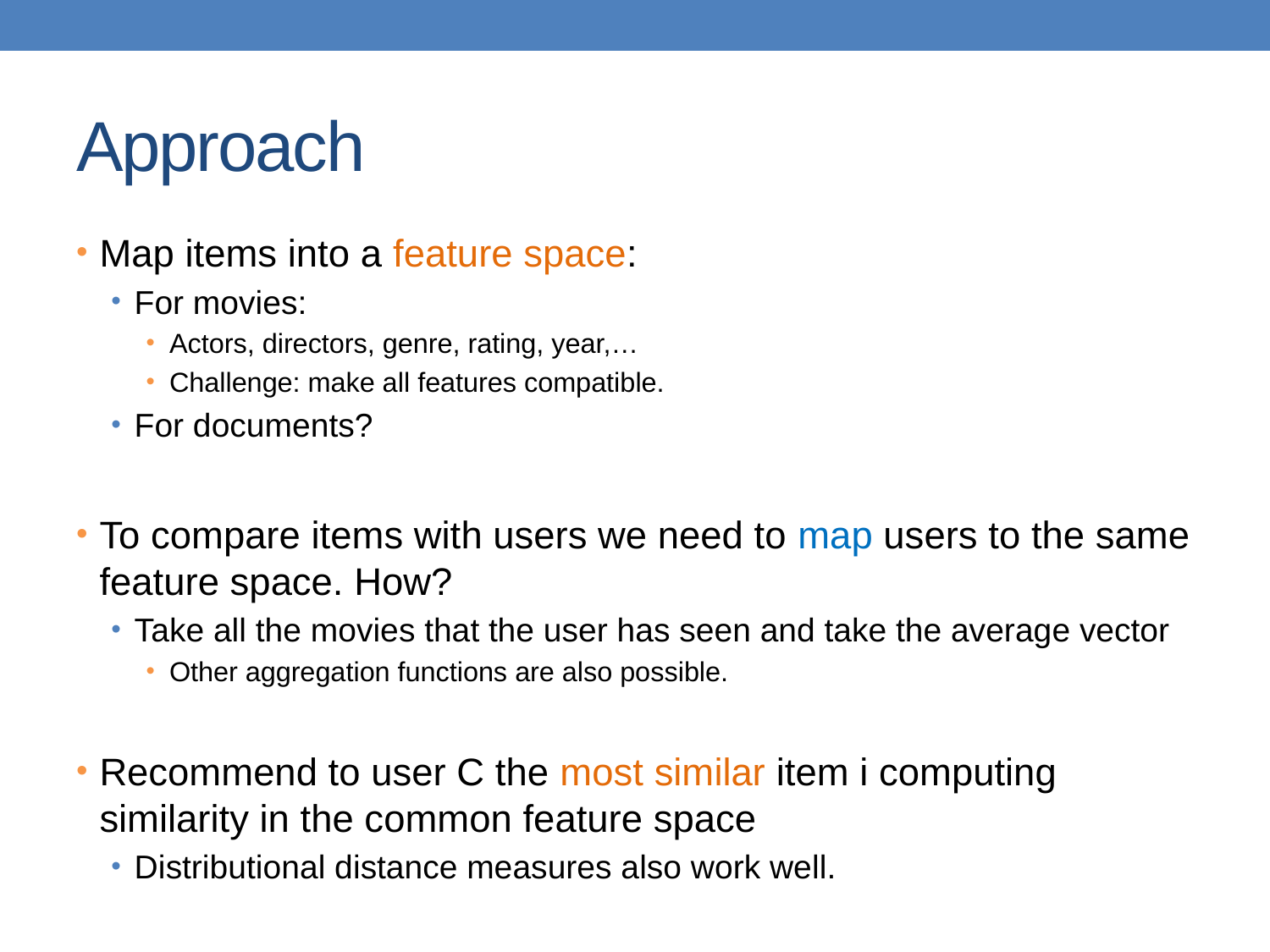

# Approach
Map items into a feature space:
For movies:
Actors, directors, genre, rating, year,…
Challenge: make all features compatible.
For documents?

To compare items with users we need to map users to the same feature space. How?
Take all the movies that the user has seen and take the average vector
Other aggregation functions are also possible.

Recommend to user C the most similar item i computing similarity in the common feature space
Distributional distance measures also work well.